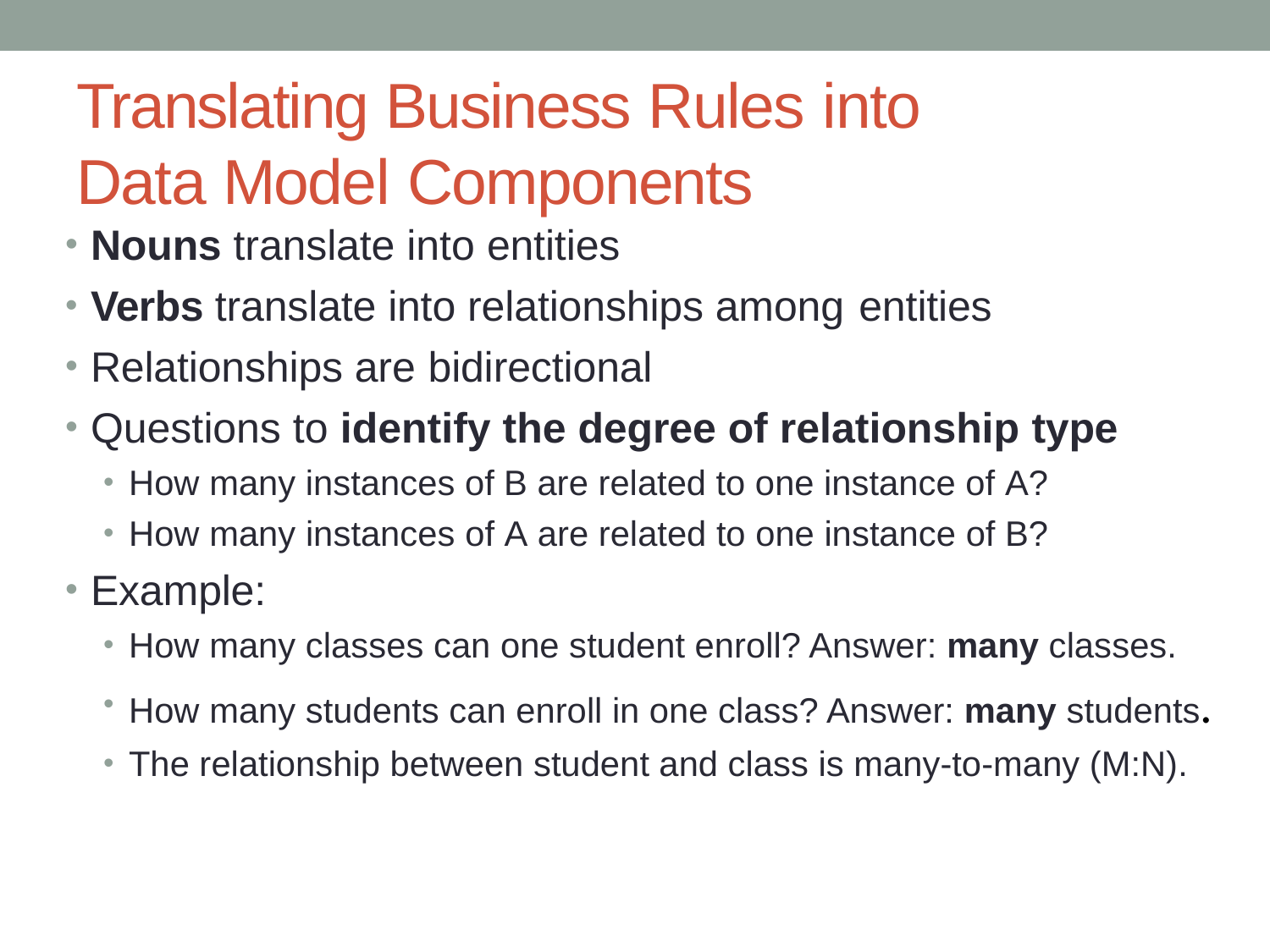

# Translating Business Rules into
Data Model Components
Nouns translate into entities
Verbs translate into relationships among entities
Relationships are bidirectional
Questions to identify the degree of relationship type
How many instances of B are related to one instance of A?
How many instances of A are related to one instance of B?
Example:
How many classes can one student enroll? Answer: many classes.
How many students can enroll in one class? Answer: many students.
The relationship between student and class is many-to-many (M:N).